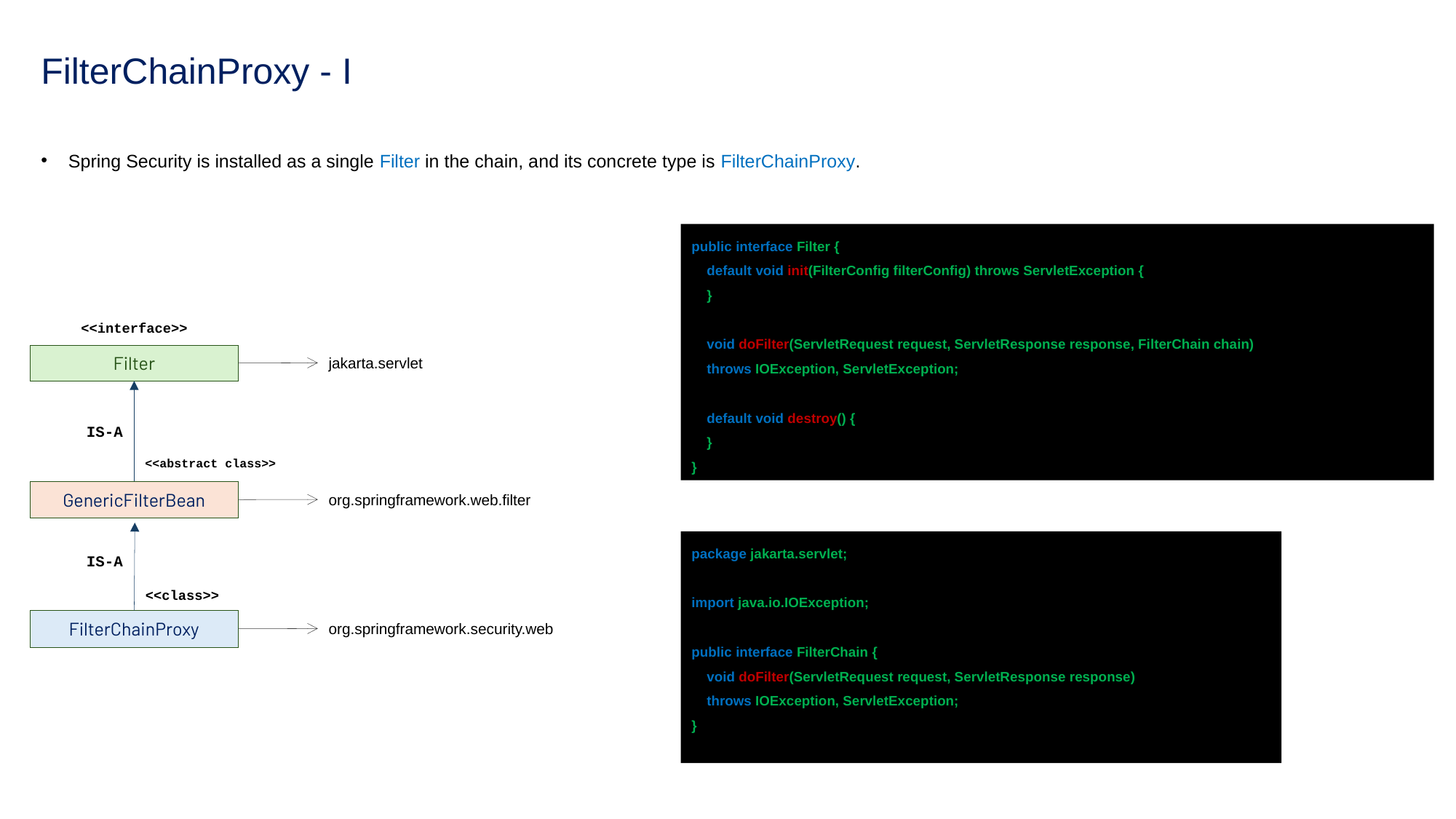

# FilterChainProxy - I
Spring Security is installed as a single Filter in the chain, and its concrete type is FilterChainProxy.
public interface Filter {
    default void init(FilterConfig filterConfig) throws ServletException {
    }
    void doFilter(ServletRequest request, ServletResponse response, FilterChain chain)
    throws IOException, ServletException;
    default void destroy() {
    }
}
<<interface>>
Filter
jakarta.servlet
IS-A
<<abstract class>>
GenericFilterBean
org.springframework.web.filter
IS-A
<<class>>
FilterChainProxy
org.springframework.security.web
package jakarta.servlet;
import java.io.IOException;
public interface FilterChain {
    void doFilter(ServletRequest request, ServletResponse response)
    throws IOException, ServletException;
}